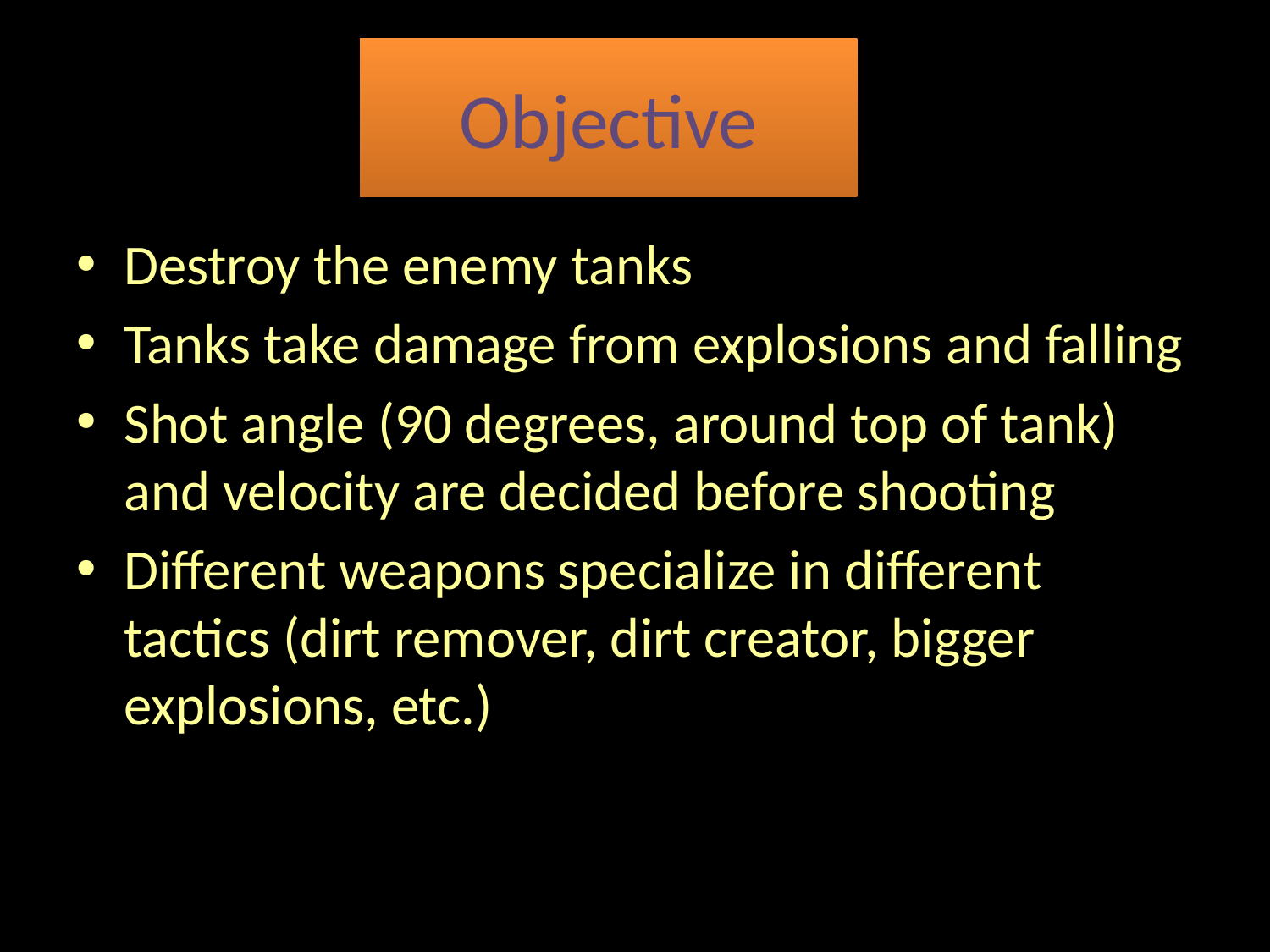

# Objective
Destroy the enemy tanks
Tanks take damage from explosions and falling
Shot angle (90 degrees, around top of tank) and velocity are decided before shooting
Different weapons specialize in different tactics (dirt remover, dirt creator, bigger explosions, etc.)